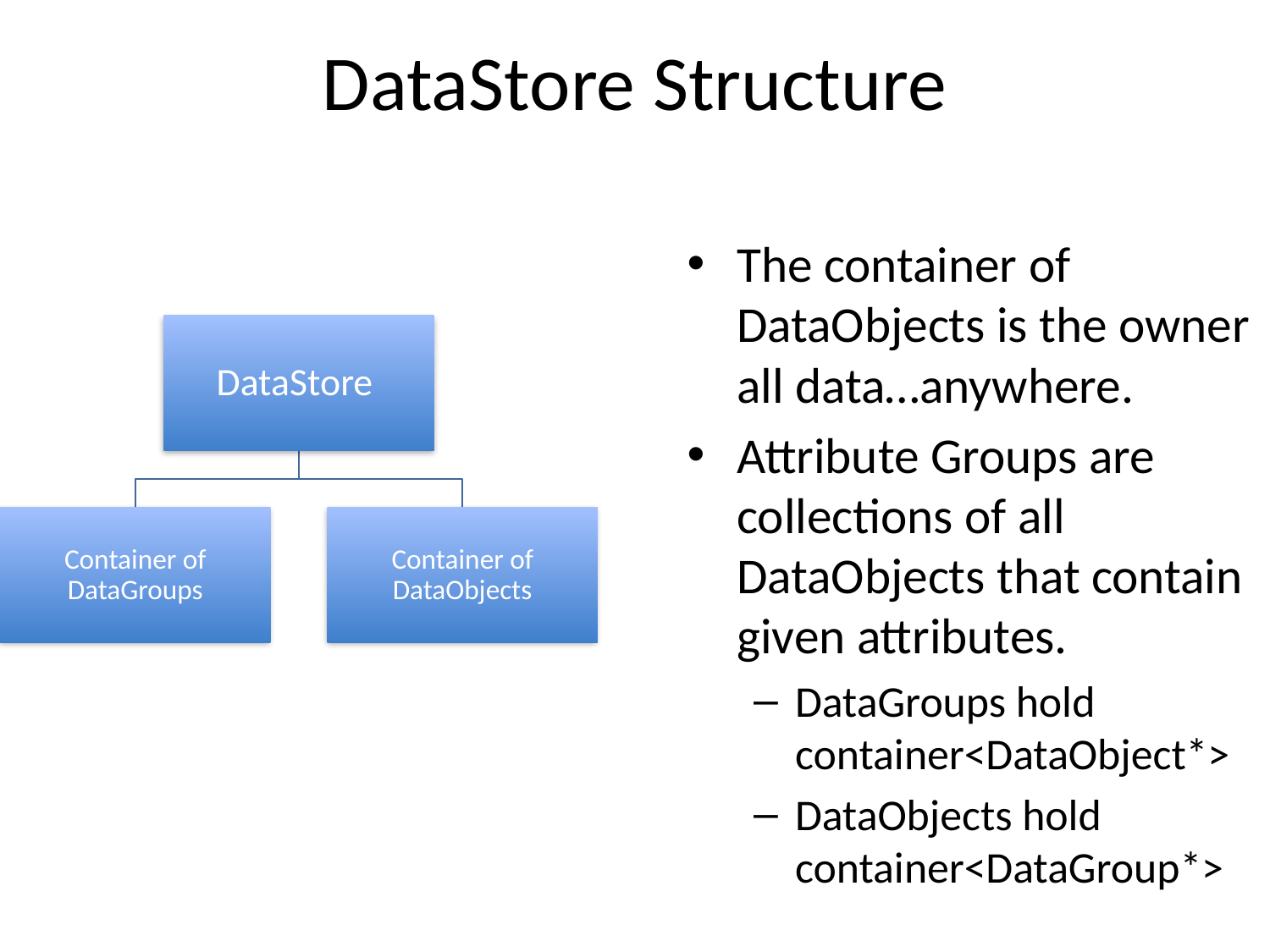

# DataStore Structure
DataStore
Container of DataGroups
Container of DataObjects
The container of DataObjects is the owner all data…anywhere.
Attribute Groups are collections of all DataObjects that contain given attributes.
DataGroups hold container<DataObject*>
DataObjects hold container<DataGroup*>